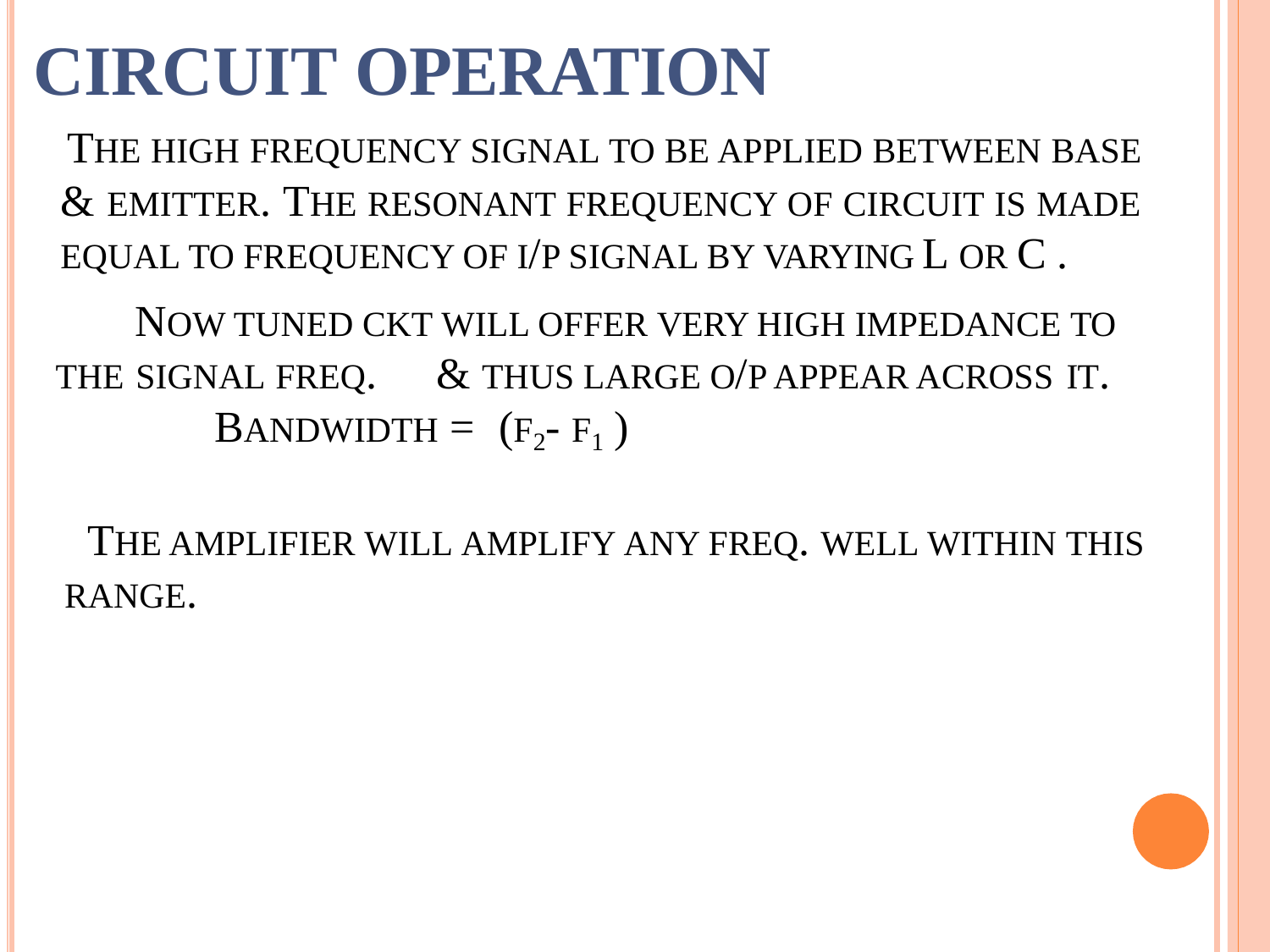

# CIRCUIT OPERATION
THE HIGH FREQUENCY SIGNAL TO BE APPLIED BETWEEN BASE  & EMITTER. THE RESONANT FREQUENCY OF CIRCUIT IS MADE  EQUAL TO FREQUENCY OF I/P SIGNAL BY VARYING L OR C .
NOW TUNED CKT WILL OFFER VERY HIGH IMPEDANCE TO  THE SIGNAL FREQ.	& THUS LARGE O/P APPEAR ACROSS IT.
BANDWIDTH =	(F2- F1 )

THE AMPLIFIER WILL AMPLIFY ANY FREQ. WELL WITHIN THIS  RANGE.